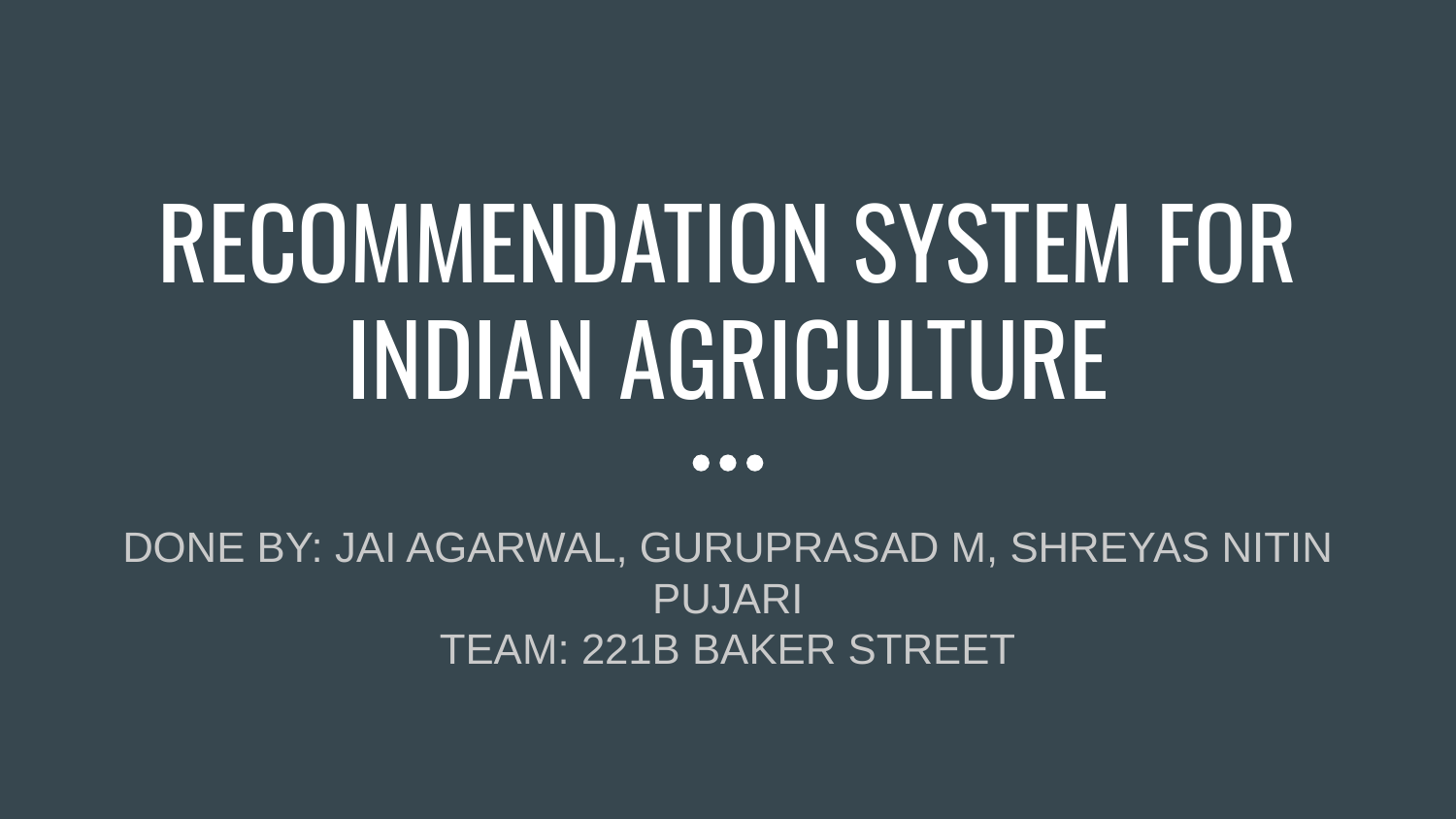

# RECOMMENDATION SYSTEM FOR INDIAN AGRICULTURE
DONE BY: JAI AGARWAL, GURUPRASAD M, SHREYAS NITIN PUJARI
TEAM: 221B BAKER STREET